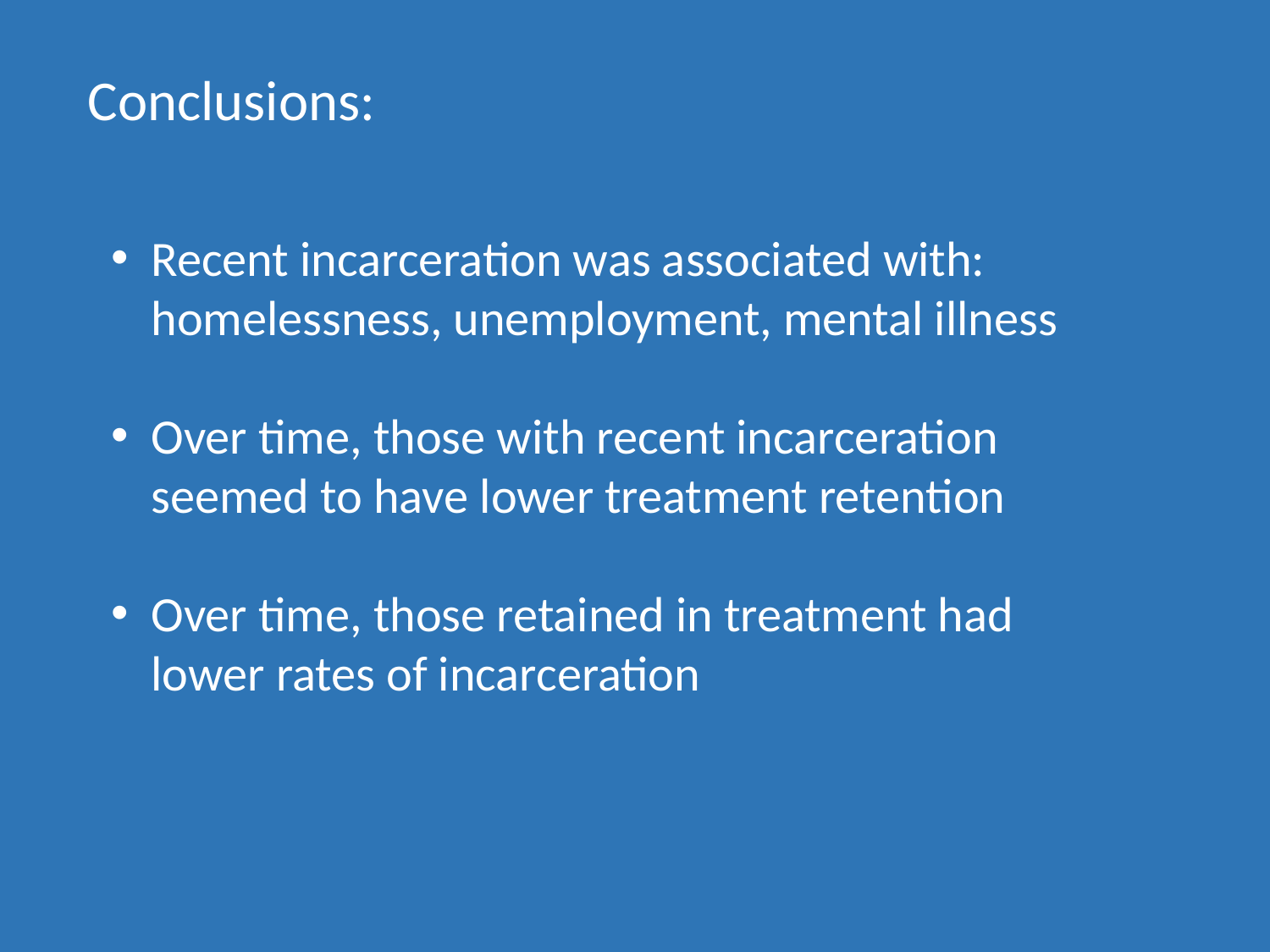

Conclusions:
Recent incarceration was associated with: homelessness, unemployment, mental illness

Over time, those with recent incarceration seemed to have lower treatment retention

Over time, those retained in treatment had lower rates of incarceration